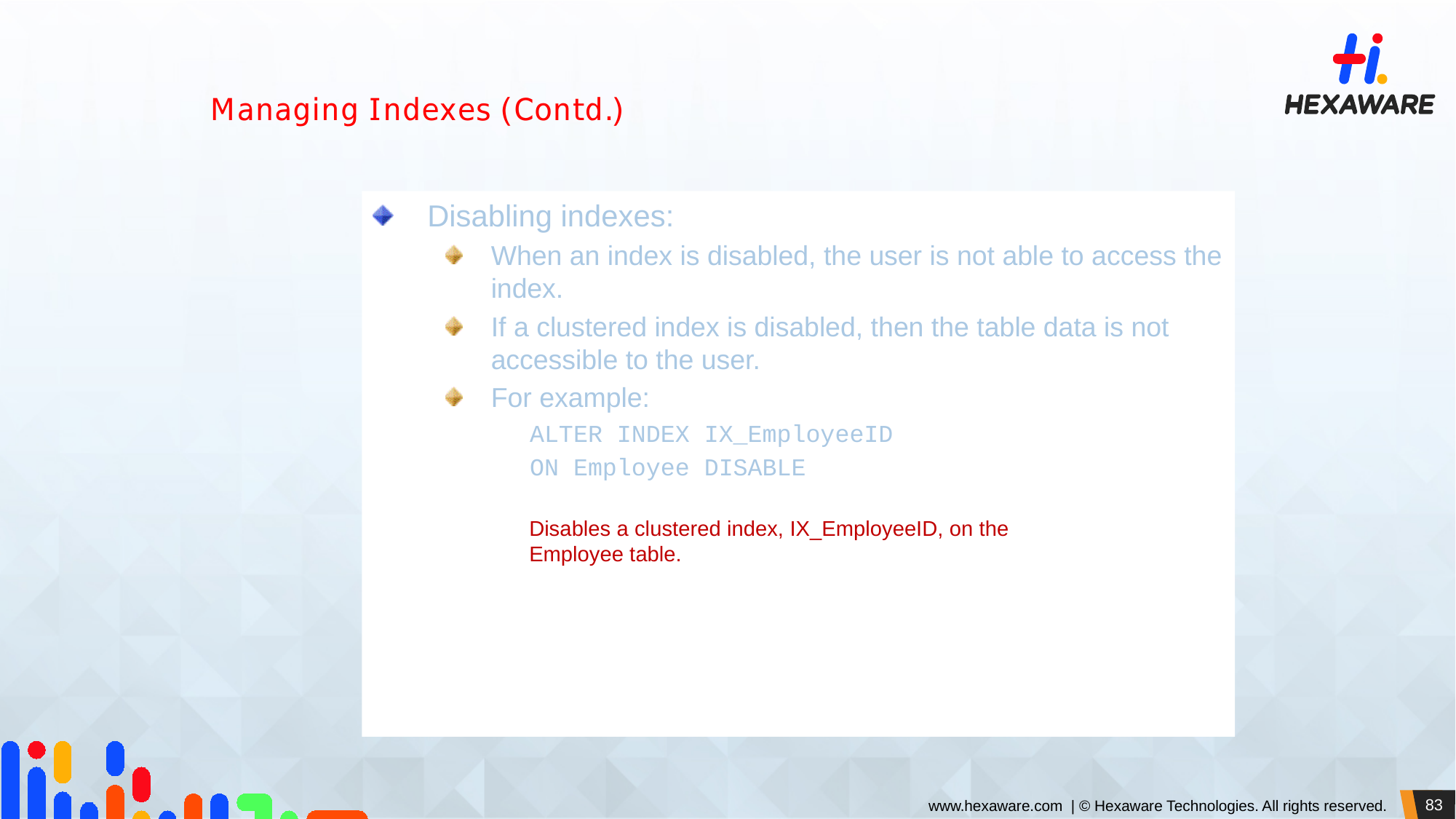

Managing Indexes (Contd.)
Disabling indexes:
When an index is disabled, the user is not able to access the index.
If a clustered index is disabled, then the table data is not accessible to the user.
For example:
ALTER INDEX IX_EmployeeID
ON Employee DISABLE

Disables a clustered index, IX_EmployeeID, on the Employee table.